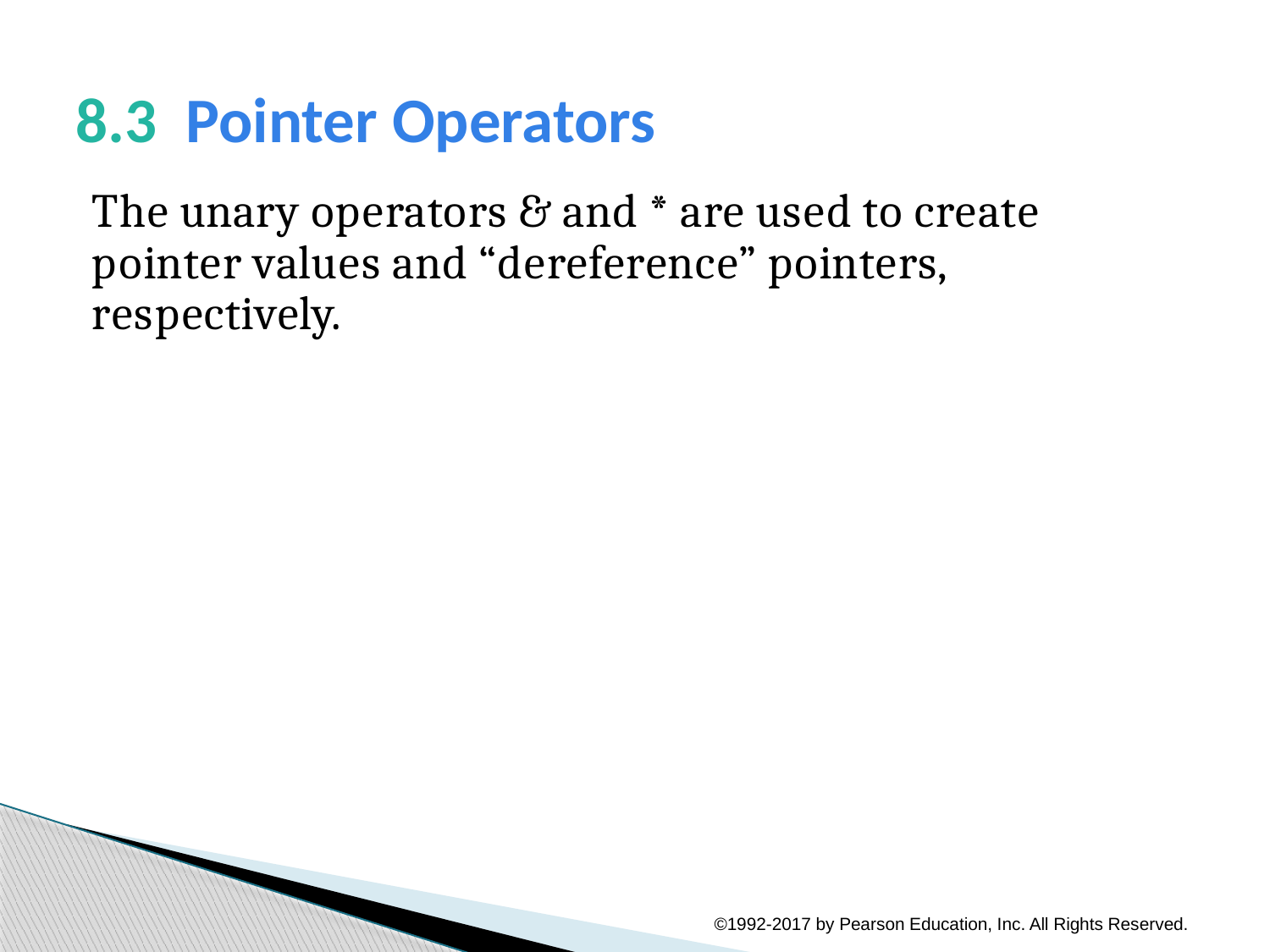

# 8.3  Pointer Operators
The unary operators & and * are used to create pointer values and “dereference” pointers, respectively.
©1992-2017 by Pearson Education, Inc. All Rights Reserved.